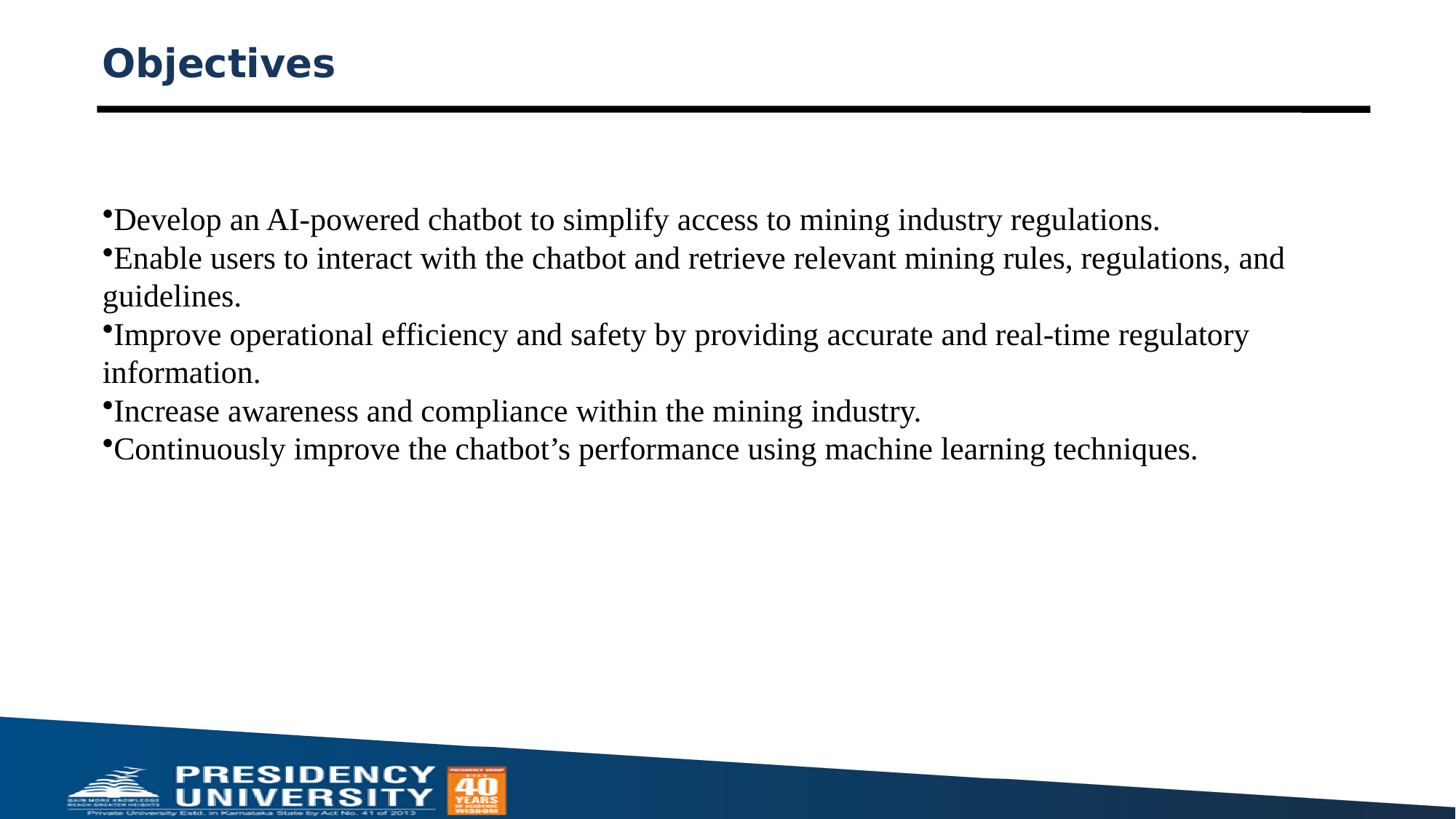

# Objectives
Develop an AI-powered chatbot to simplify access to mining industry regulations.
Enable users to interact with the chatbot and retrieve relevant mining rules, regulations, and guidelines.
Improve operational efficiency and safety by providing accurate and real-time regulatory information.
Increase awareness and compliance within the mining industry.
Continuously improve the chatbot’s performance using machine learning techniques.